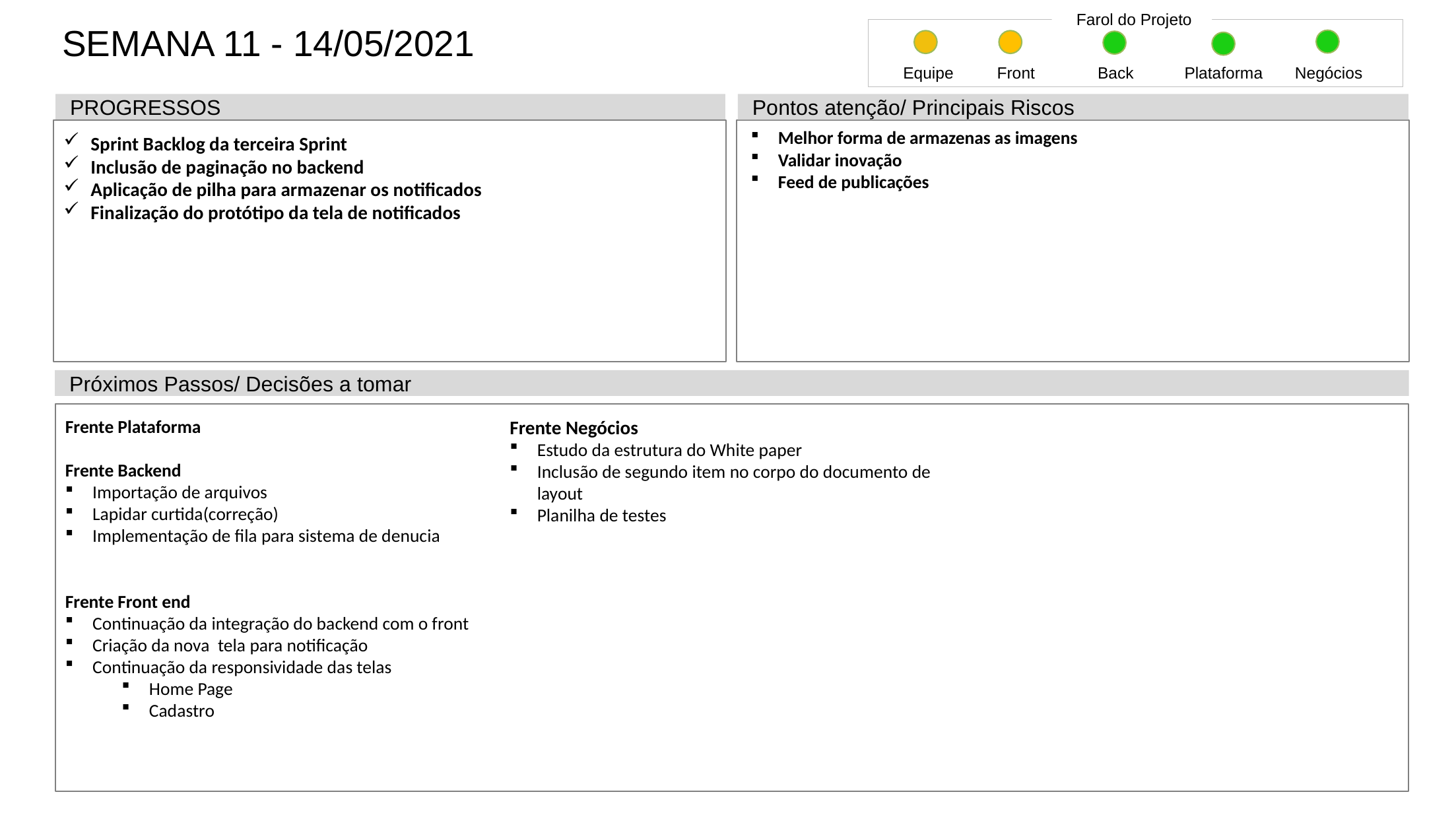

Farol do Projeto

# SEMANA 11 - 14/05/2021

Equipe
Front
Back
Plataforma
Negócios
PROGRESSOS
Pontos atenção/ Principais Riscos
Sprint Backlog da terceira Sprint
Inclusão de paginação no backend
Aplicação de pilha para armazenar os notificados
Finalização do protótipo da tela de notificados

Melhor forma de armazenas as imagens
Validar inovação
Feed de publicações
Próximos Passos/ Decisões a tomar
Frente Plataforma

Frente Backend
Importação de arquivos
Lapidar curtida(correção)
Implementação de fila para sistema de denucia

Frente Front end
Continuação da integração do backend com o front
Criação da nova  tela para notificação
Continuação da responsividade das telas
Home Page
Cadastro

Frente Negócios
Estudo da estrutura do White paper
Inclusão de segundo item no corpo do documento de layout
Planilha de testes